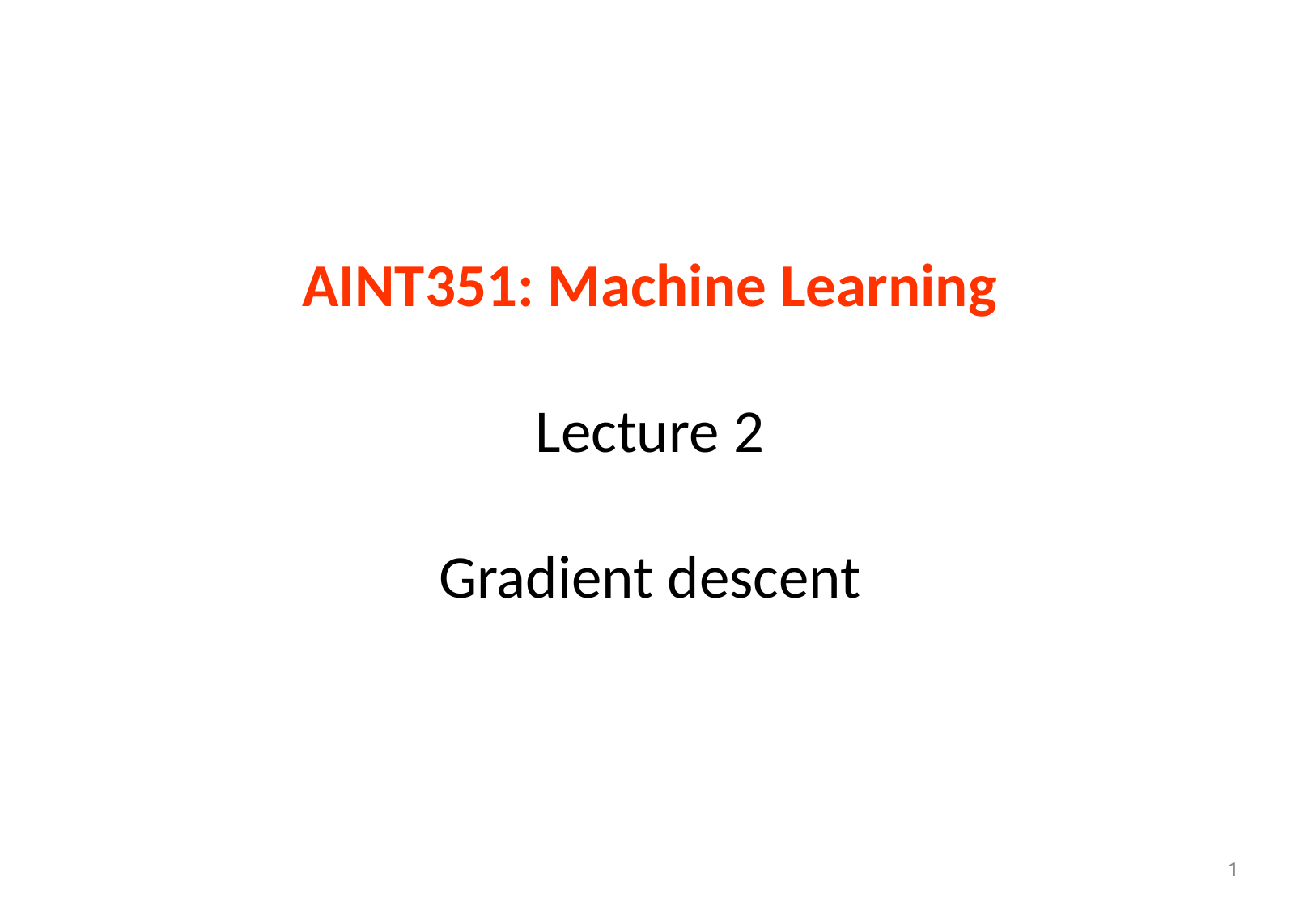

# AINT351: Machine Learning Lecture 2 Gradient descent
1